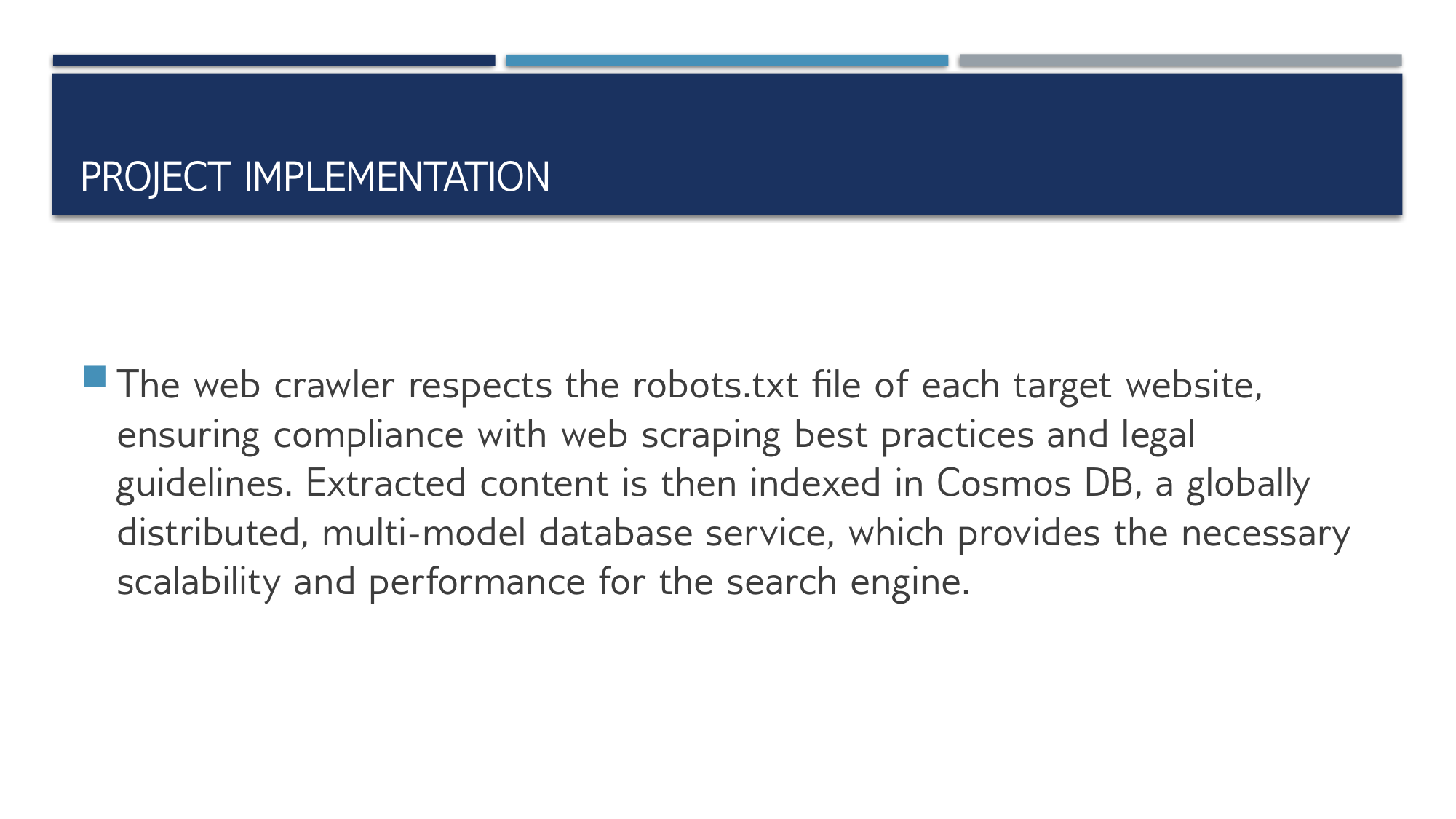

# Project Implementation
The web crawler respects the robots.txt file of each target website, ensuring compliance with web scraping best practices and legal guidelines. Extracted content is then indexed in Cosmos DB, a globally distributed, multi-model database service, which provides the necessary scalability and performance for the search engine.